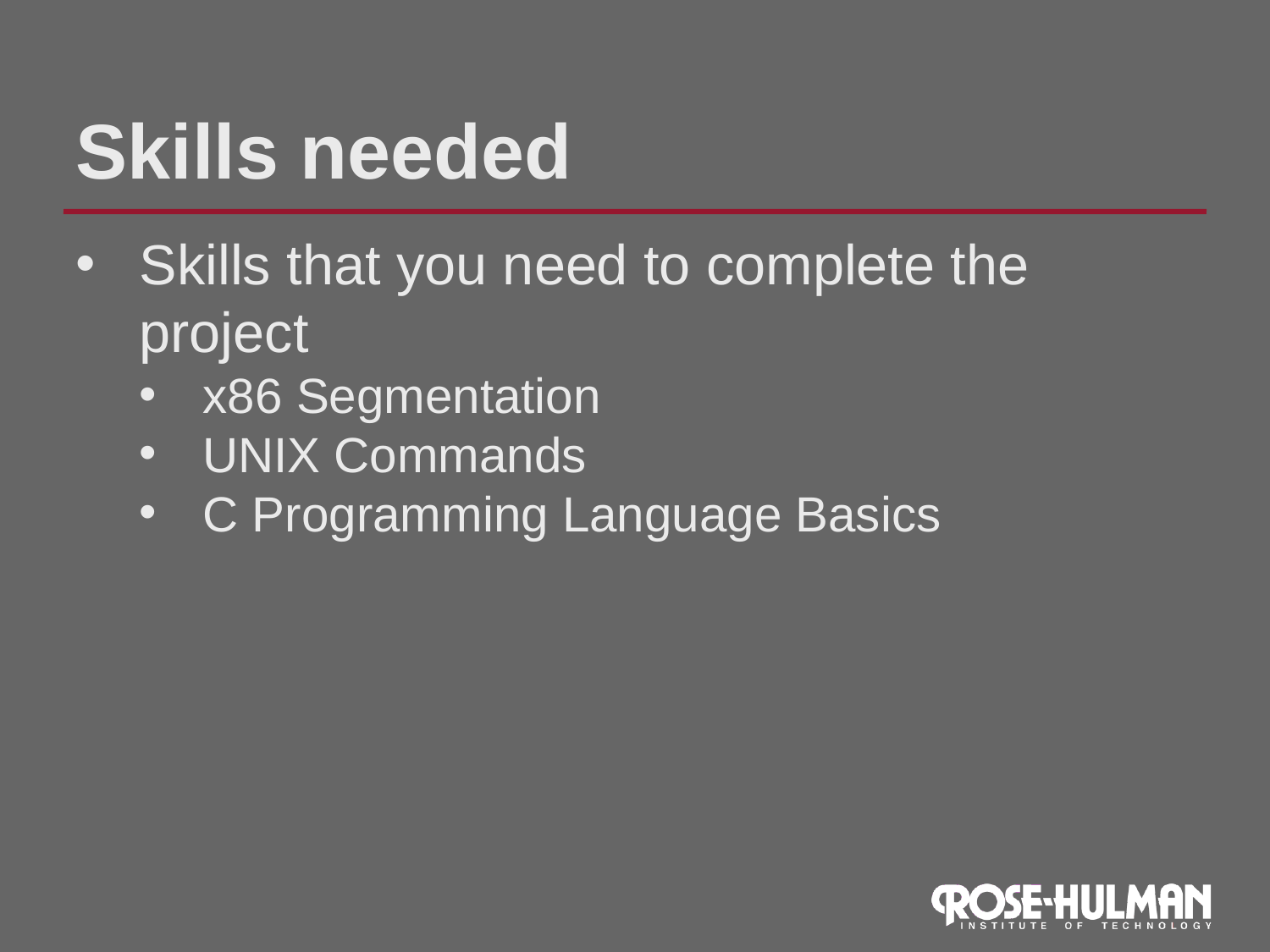

Skills needed
Skills that you need to complete the project
x86 Segmentation
UNIX Commands
C Programming Language Basics